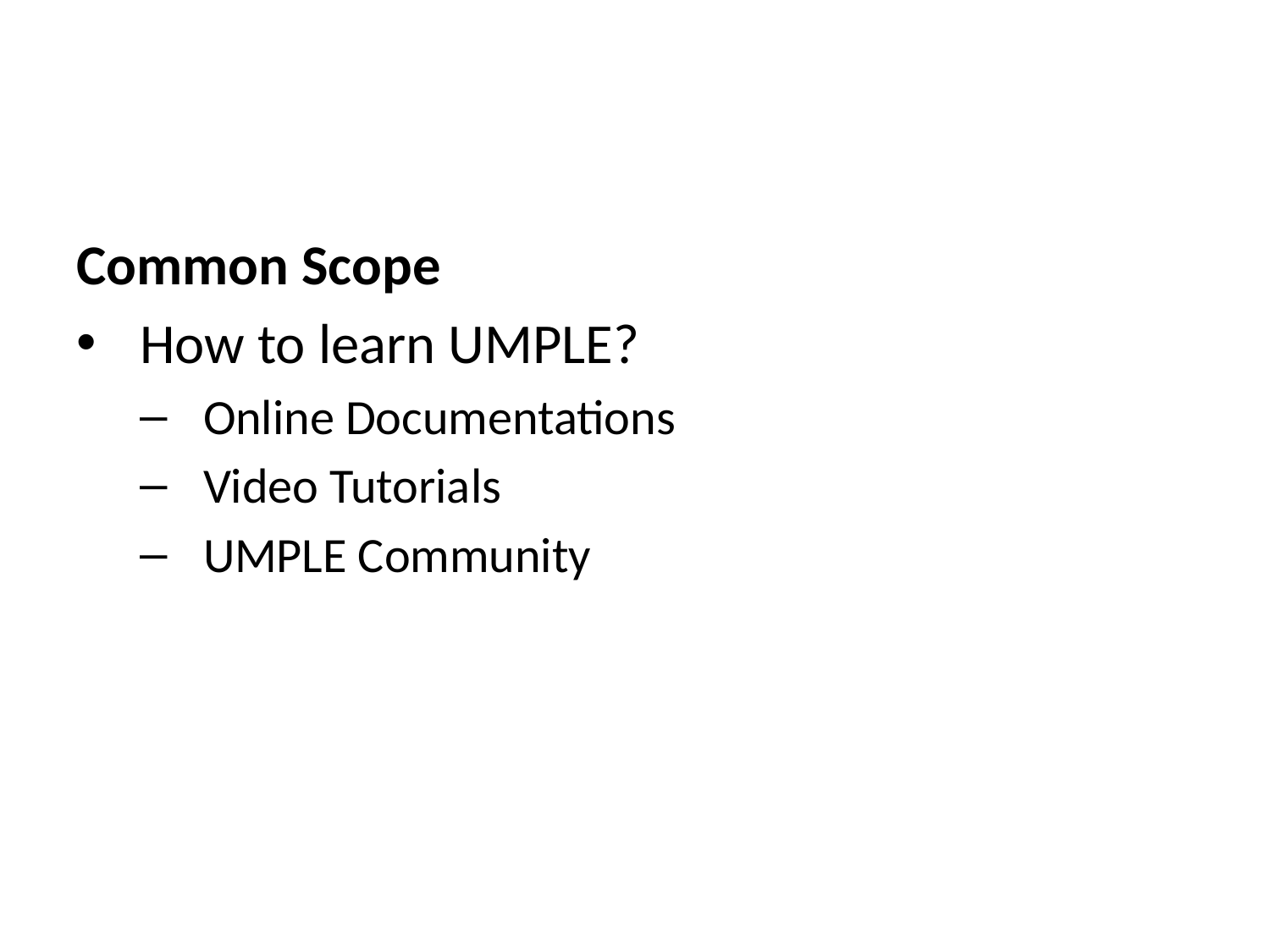

Common Scope
How to learn UMPLE?
Online Documentations
Video Tutorials
UMPLE Community